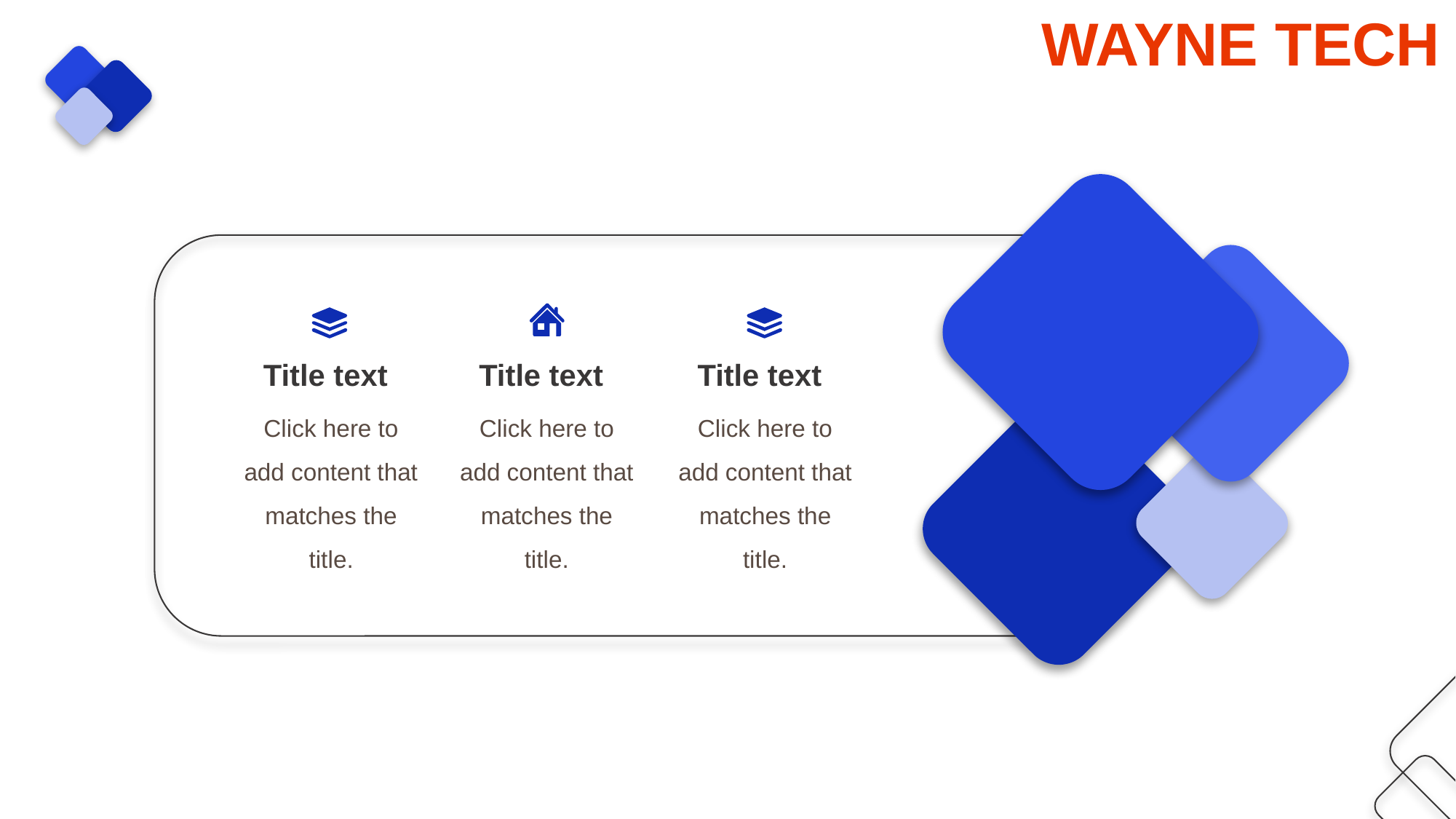

Title text
Click here to add content that matches the title.
Title text
Click here to add content that matches the title.
Title text
Click here to add content that matches the title.